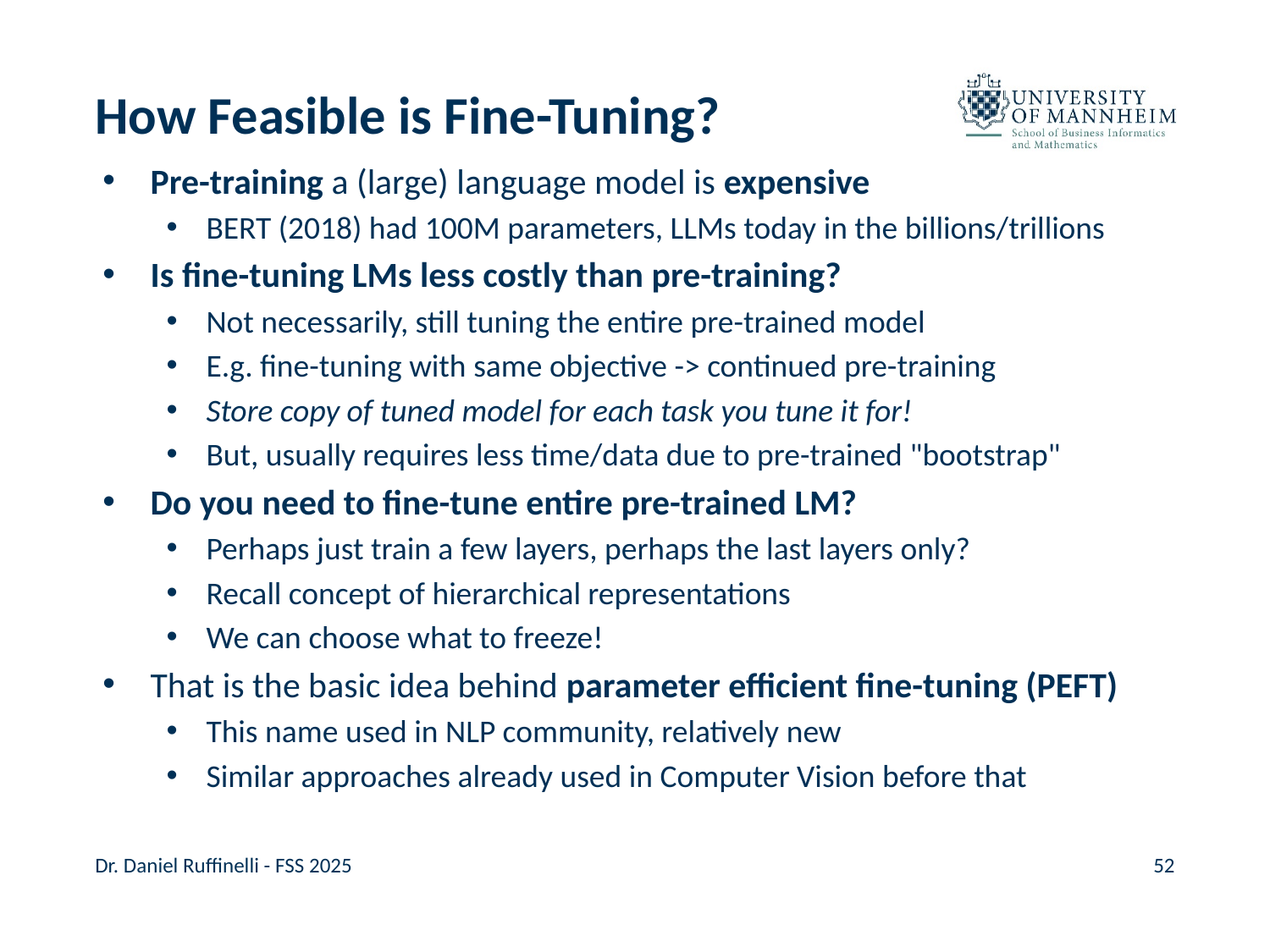

# How Feasible is Fine-Tuning?
Pre-training a (large) language model is expensive
BERT (2018) had 100M parameters, LLMs today in the billions/trillions
Is fine-tuning LMs less costly than pre-training?
Not necessarily, still tuning the entire pre-trained model
E.g. fine-tuning with same objective -> continued pre-training
Store copy of tuned model for each task you tune it for!
But, usually requires less time/data due to pre-trained "bootstrap"
Do you need to fine-tune entire pre-trained LM?
Perhaps just train a few layers, perhaps the last layers only?
Recall concept of hierarchical representations
We can choose what to freeze!
That is the basic idea behind parameter efficient fine-tuning (PEFT)
This name used in NLP community, relatively new
Similar approaches already used in Computer Vision before that
Dr. Daniel Ruffinelli - FSS 2025
52